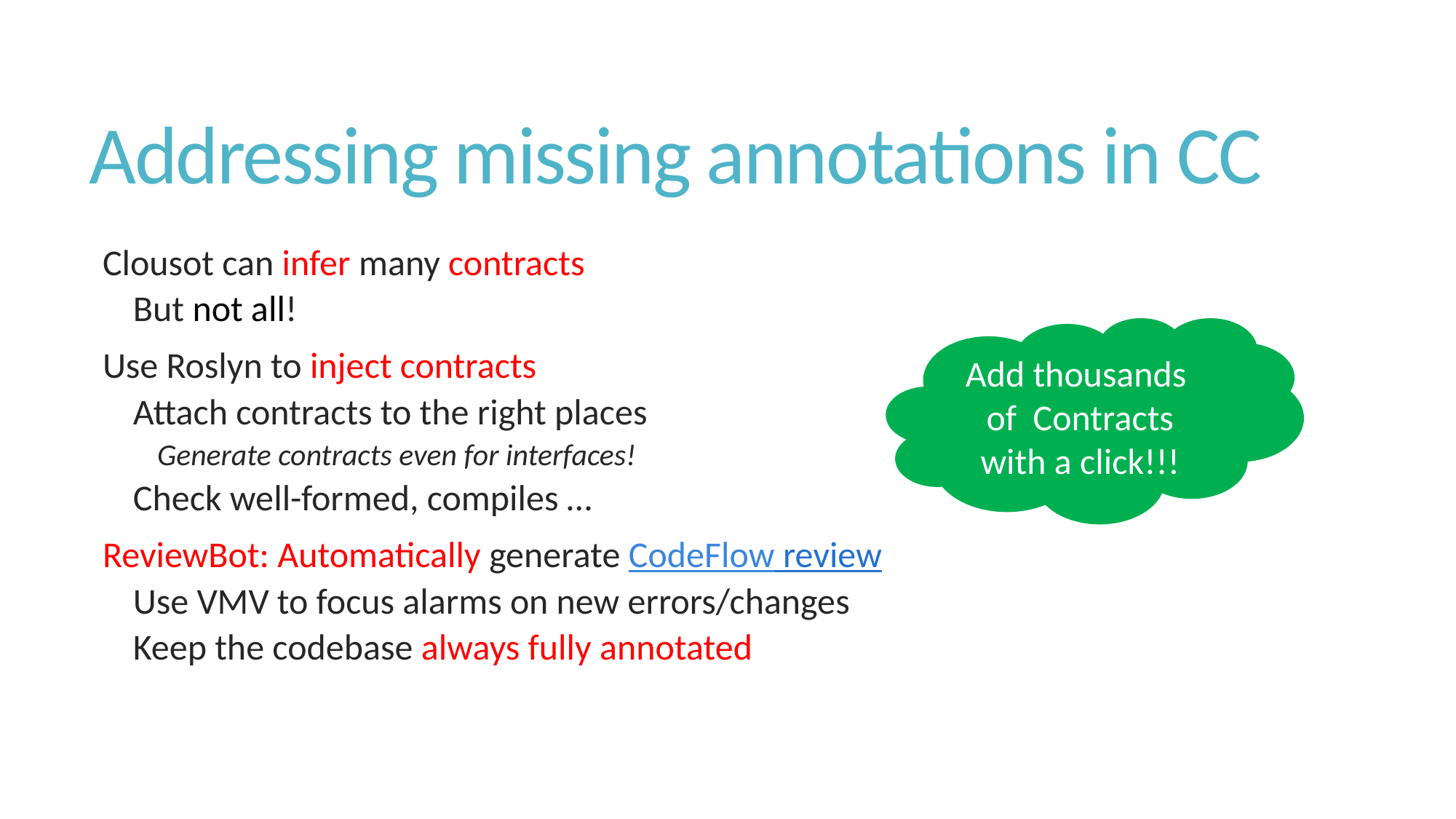

# Addressing missing annotations in CC
Clousot can infer many contracts
But not all!
Use Roslyn to inject contracts
Attach contracts to the right places
Generate contracts even for interfaces!
Check well-formed, compiles …
ReviewBot: Automatically generate CodeFlow review
Use VMV to focus alarms on new errors/changes
Keep the codebase always fully annotated

Add thousands  of  Contracts with a click!!!